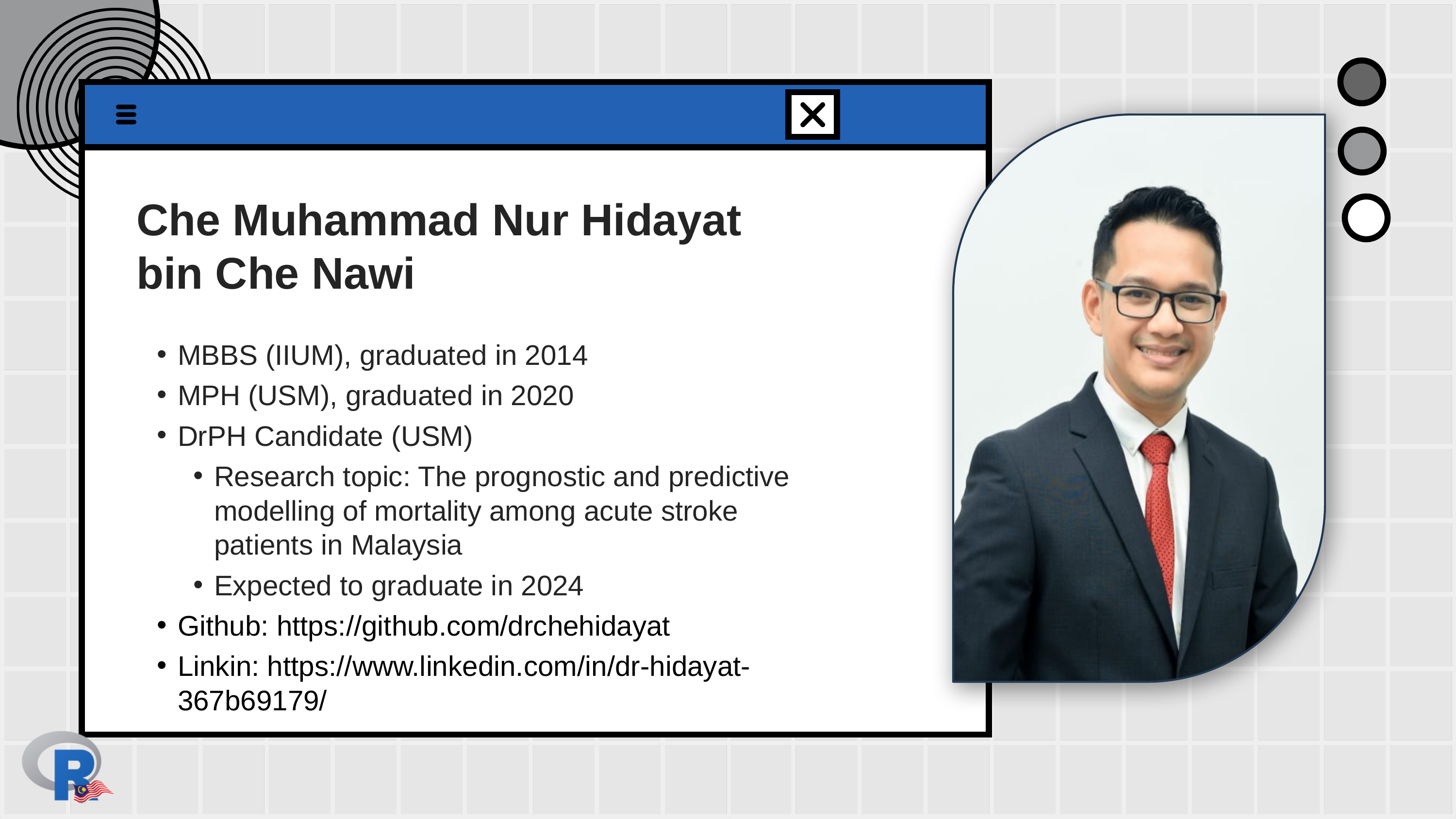

Che Muhammad Nur Hidayat bin Che Nawi

MBBS (IIUM), graduated in 2014
MPH (USM), graduated in 2020
DrPH Candidate (USM)
Research topic: The prognostic and predictive modelling of mortality among acute stroke patients in Malaysia
Expected to graduate in 2024
Github: https://github.com/drchehidayat
Linkin: https://www.linkedin.com/in/dr-hidayat-367b69179/